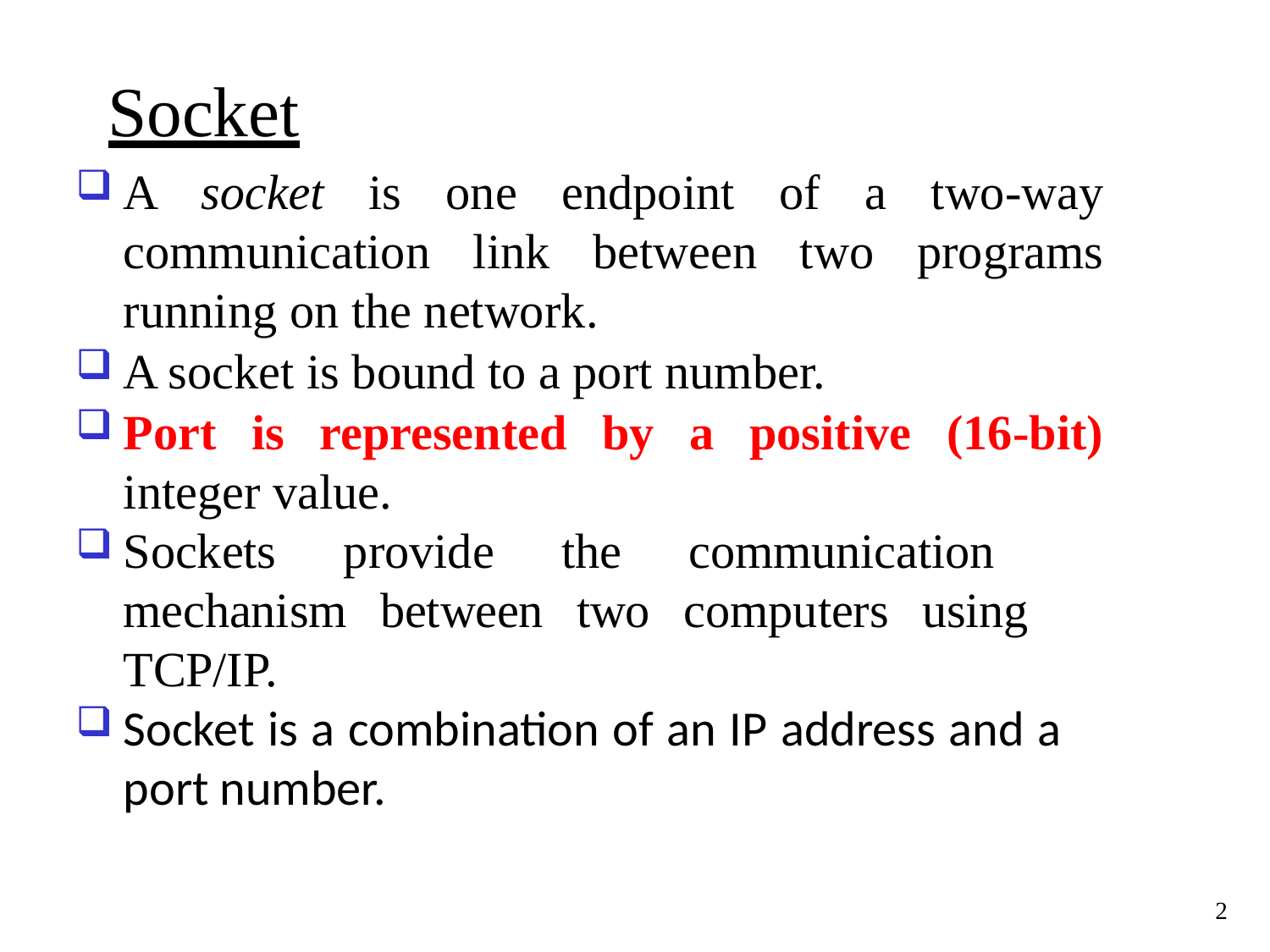

# Socket
A socket is one endpoint of a two-way communication link between two programs running on the network.
A socket is bound to a port number.
Port is represented by a positive (16-bit) integer value.
Sockets provide the communication  mechanism between two computers using  TCP/IP.
Socket is a combination of an IP address and a port number.
2